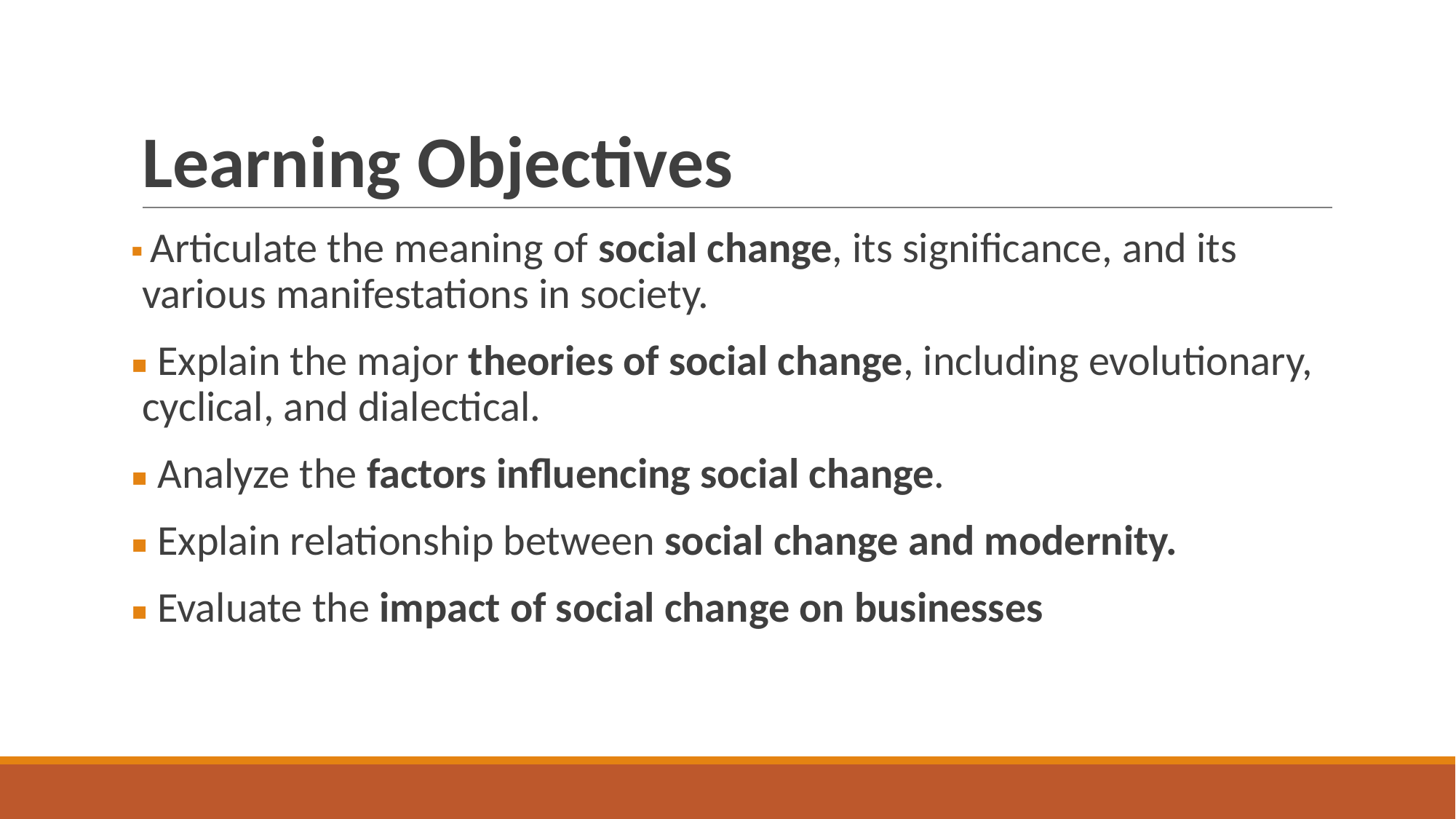

# Learning Objectives
 Articulate the meaning of social change, its significance, and its various manifestations in society.
 Explain the major theories of social change, including evolutionary, cyclical, and dialectical.
 Analyze the factors influencing social change.
 Explain relationship between social change and modernity.
 Evaluate the impact of social change on businesses